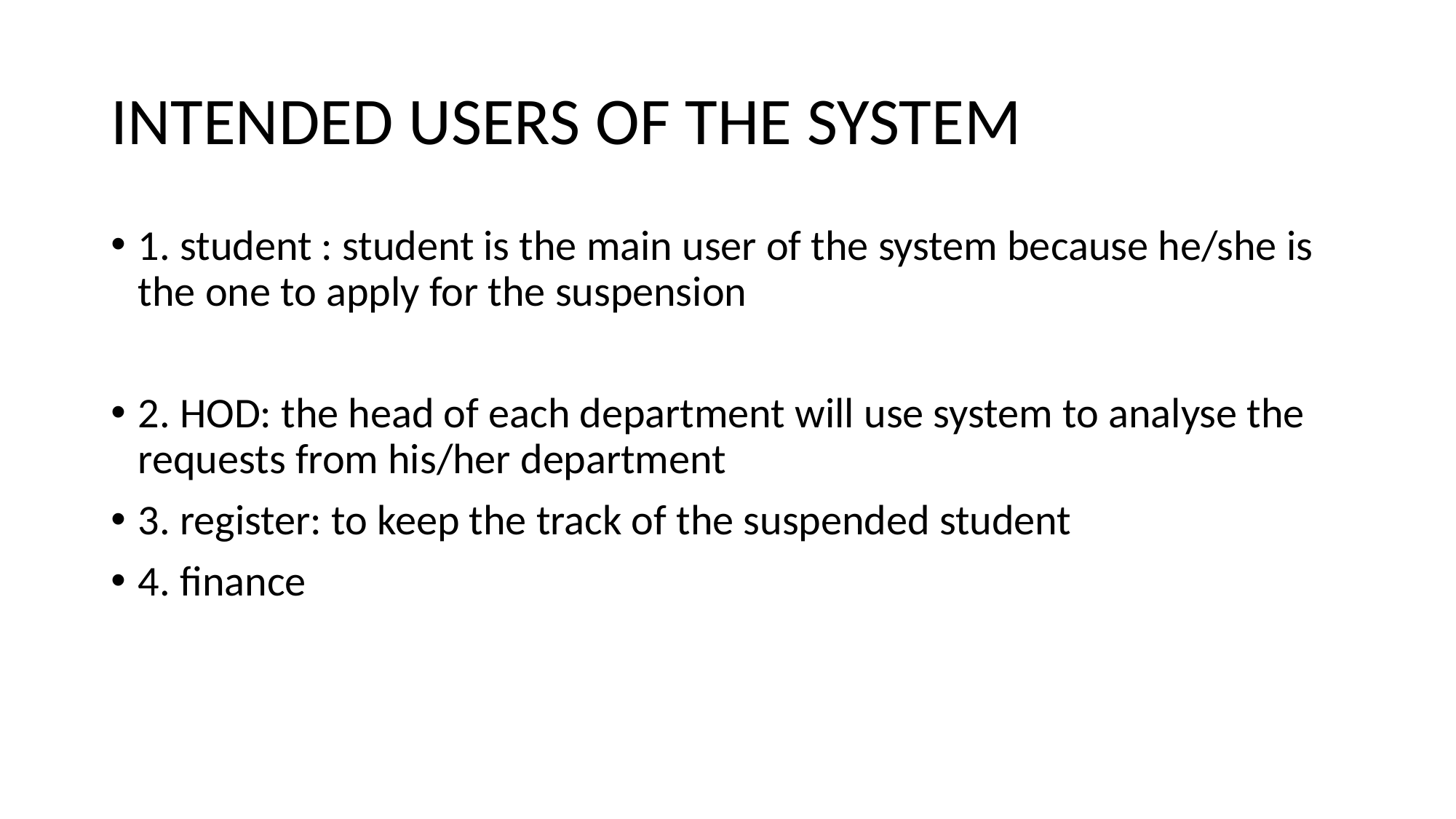

# INTENDED USERS OF THE SYSTEM
1. student : student is the main user of the system because he/she is the one to apply for the suspension

2. HOD: the head of each department will use system to analyse the requests from his/her department
3. register: to keep the track of the suspended student
4. finance